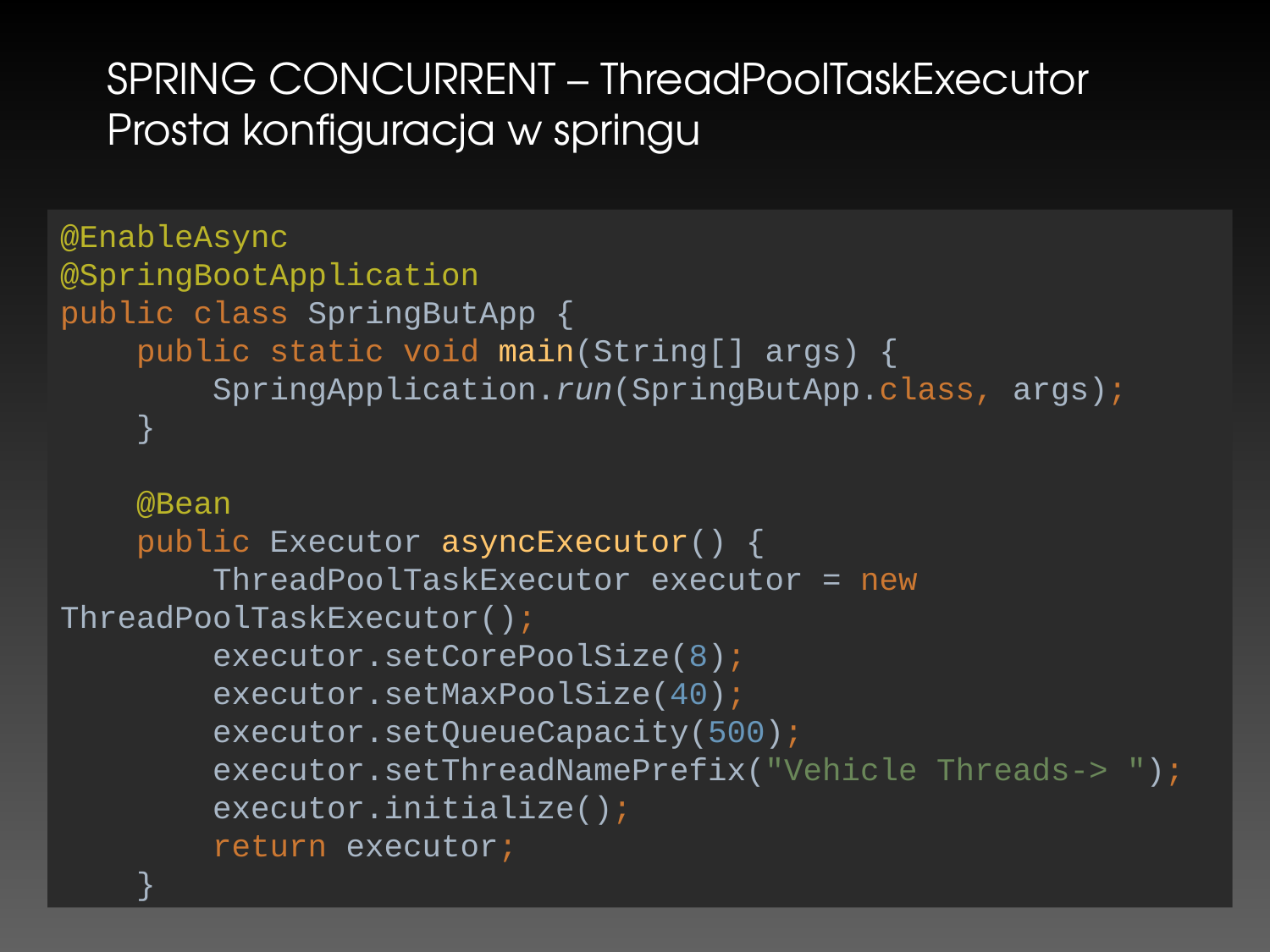

SPRING CONCURRENT – ThreadPoolTaskExecutor
Prosta konfiguracja w springu
@EnableAsync
@SpringBootApplication
public class SpringButApp {
    public static void main(String[] args) {
        SpringApplication.run(SpringButApp.class, args);
    }
    @Bean
    public Executor asyncExecutor() {
        ThreadPoolTaskExecutor executor = new ThreadPoolTaskExecutor();
        executor.setCorePoolSize(8);
        executor.setMaxPoolSize(40);
        executor.setQueueCapacity(500);
        executor.setThreadNamePrefix("Vehicle Threads-> ");
        executor.initialize();
        return executor;
    }